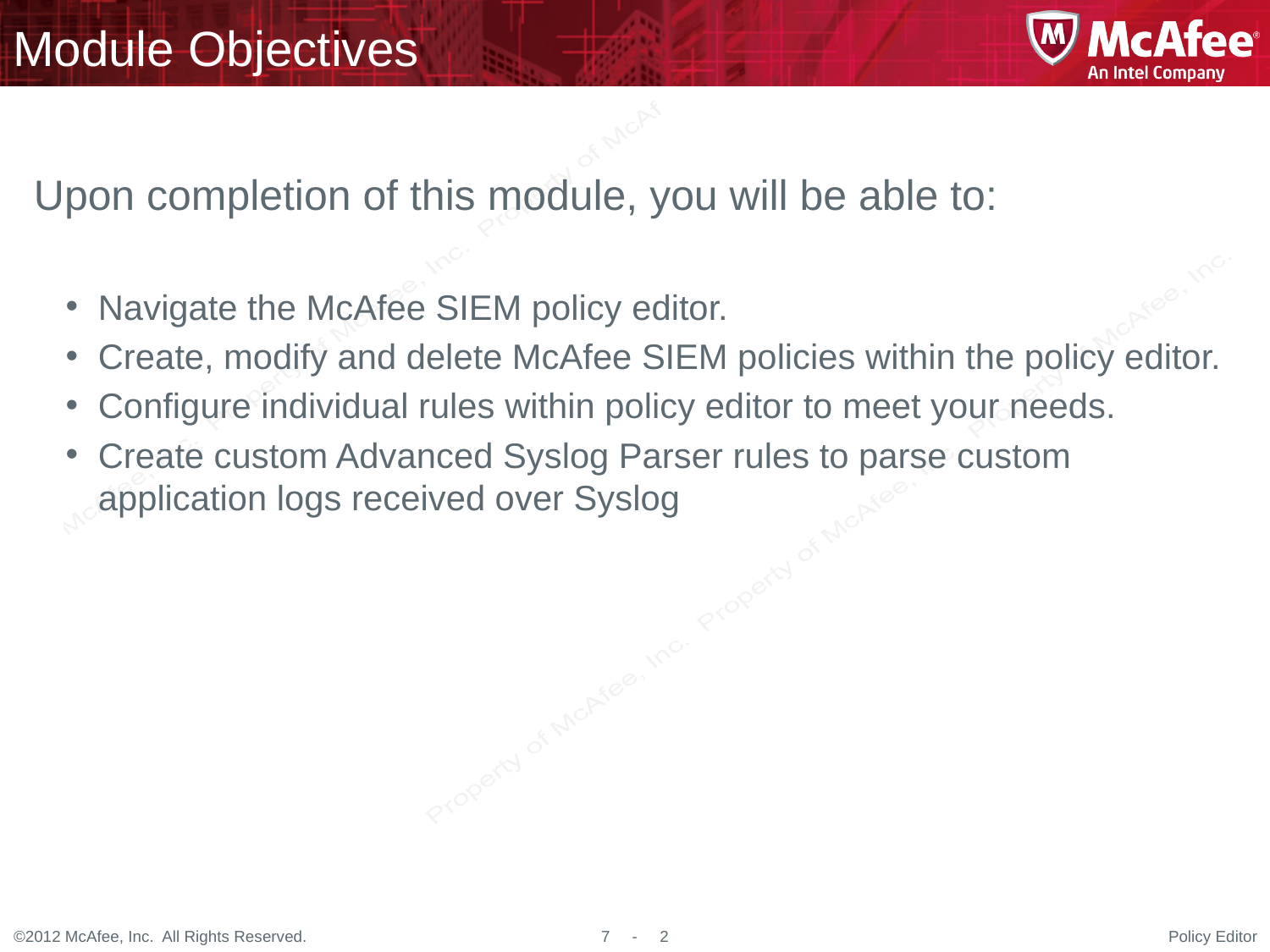

# Module Objectives
Upon completion of this module, you will be able to:

Navigate the McAfee SIEM policy editor.
Create, modify and delete McAfee SIEM policies within the policy editor.
Configure individual rules within policy editor to meet your needs.
Create custom Advanced Syslog Parser rules to parse custom application logs received over Syslog

Policy Editor